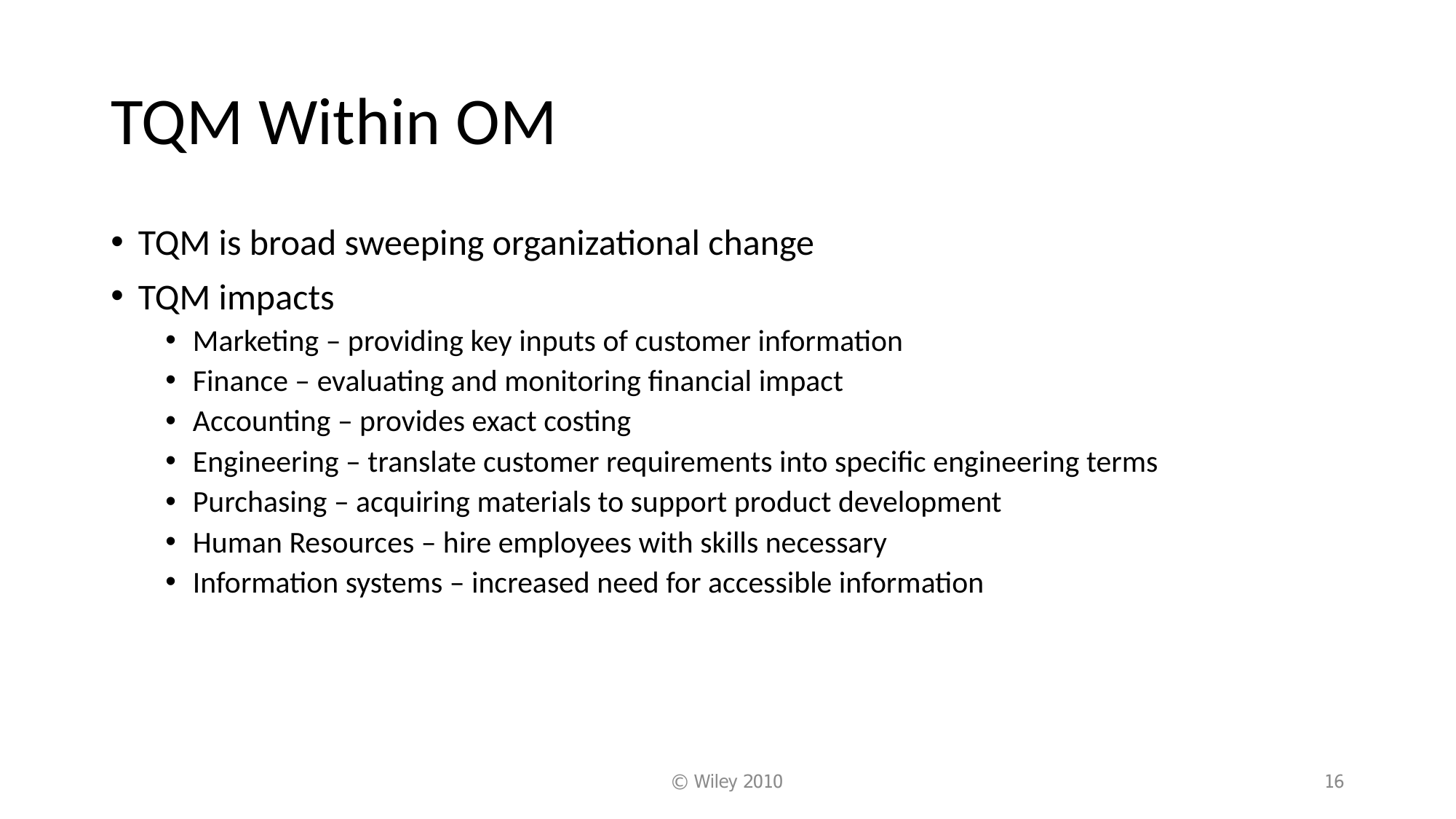

# TQM Within OM
TQM is broad sweeping organizational change
TQM impacts
Marketing – providing key inputs of customer information
Finance – evaluating and monitoring financial impact
Accounting – provides exact costing
Engineering – translate customer requirements into specific engineering terms
Purchasing – acquiring materials to support product development
Human Resources – hire employees with skills necessary
Information systems – increased need for accessible information
© Wiley 2010
16